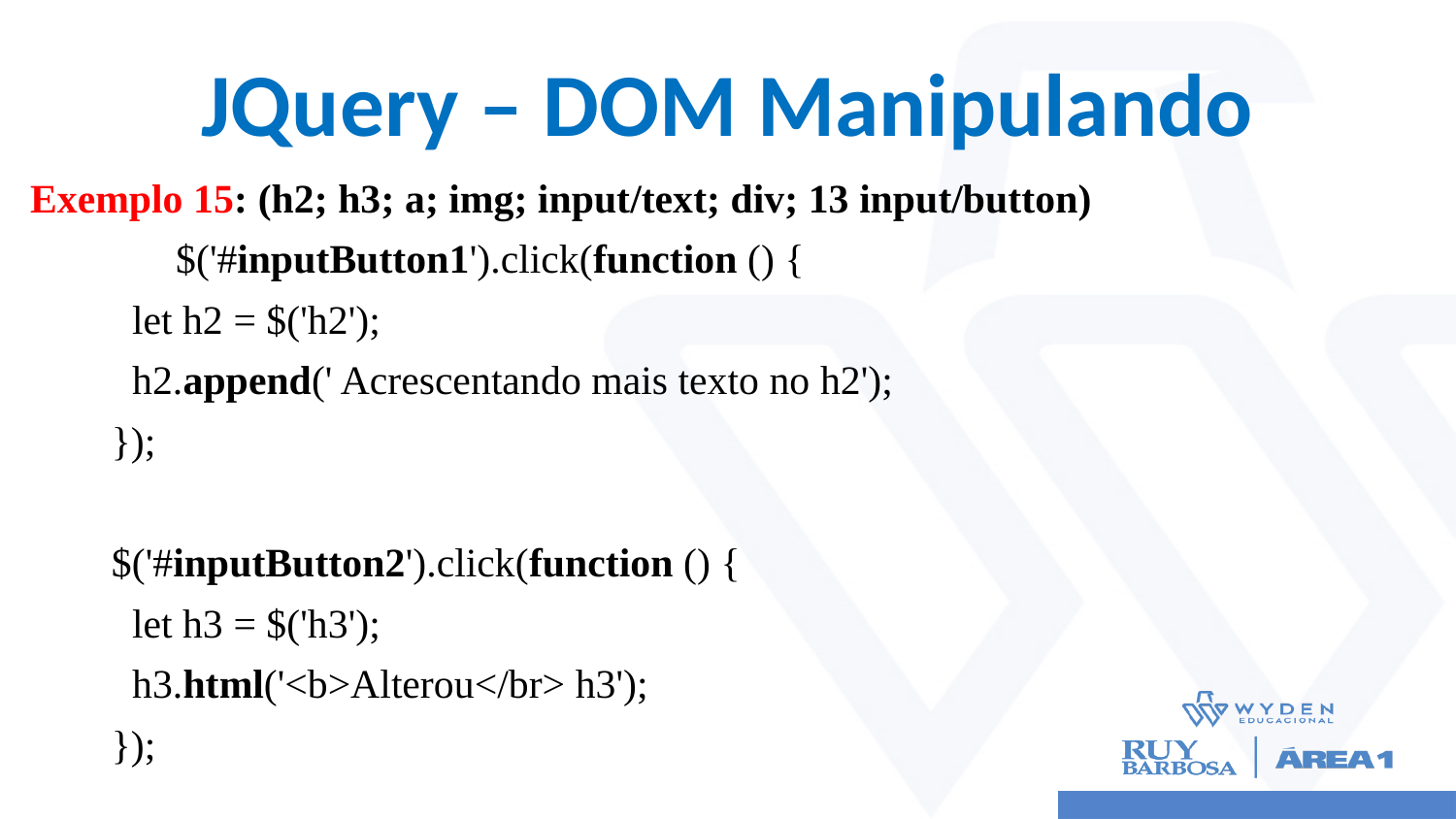

# JQuery – DOM Manipulando
Exemplo 15: (h2; h3; a; img; input/text; div; 13 input/button)
 	$('#inputButton1').click(function () {
          let h2 = $('h2');
          h2.append(' Acrescentando mais texto no h2');
        });

        $('#inputButton2').click(function () {
          let h3 = $('h3');
          h3.html('<b>Alterou</br> h3');
        });